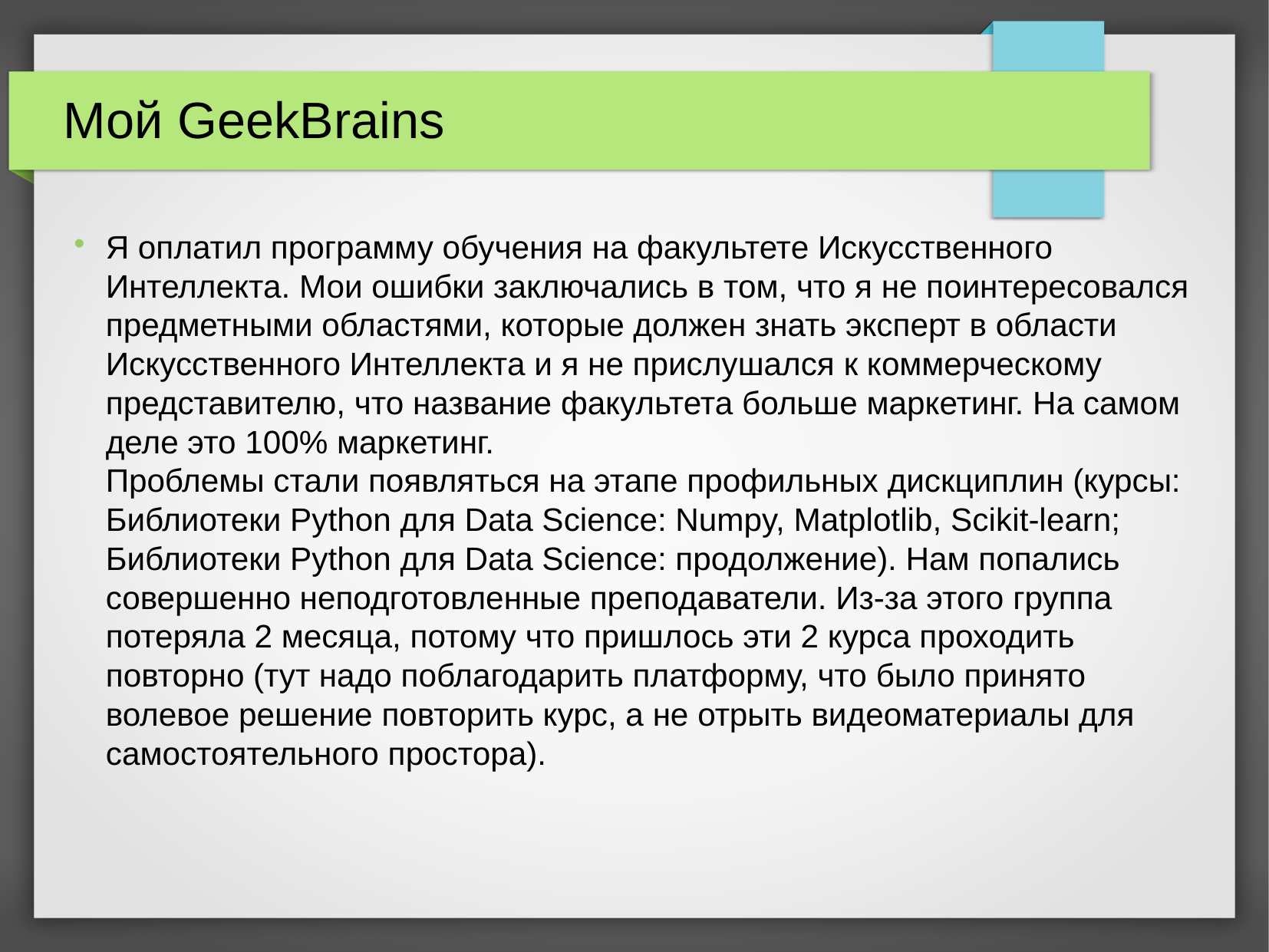

Мой GeekBrains
Я оплатил программу обучения на факультете Искусственного Интеллекта. Мои ошибки заключались в том, что я не поинтересовался предметными областями, которые должен знать эксперт в области Искусственного Интеллекта и я не прислушался к коммерческому представителю, что название факультета больше маркетинг. На самом деле это 100% маркетинг.
Проблемы стали появляться на этапе профильных дискциплин (курсы: Библиотеки Python для Data Science: Numpy, Matplotlib, Scikit-learn; Библиотеки Python для Data Science: продолжение). Нам попались совершенно неподготовленные преподаватели. Из-за этого группа потеряла 2 месяца, потому что пришлось эти 2 курса проходить повторно (тут надо поблагодарить платформу, что было принято волевое решение повторить курс, а не отрыть видеоматериалы для самостоятельного простора).